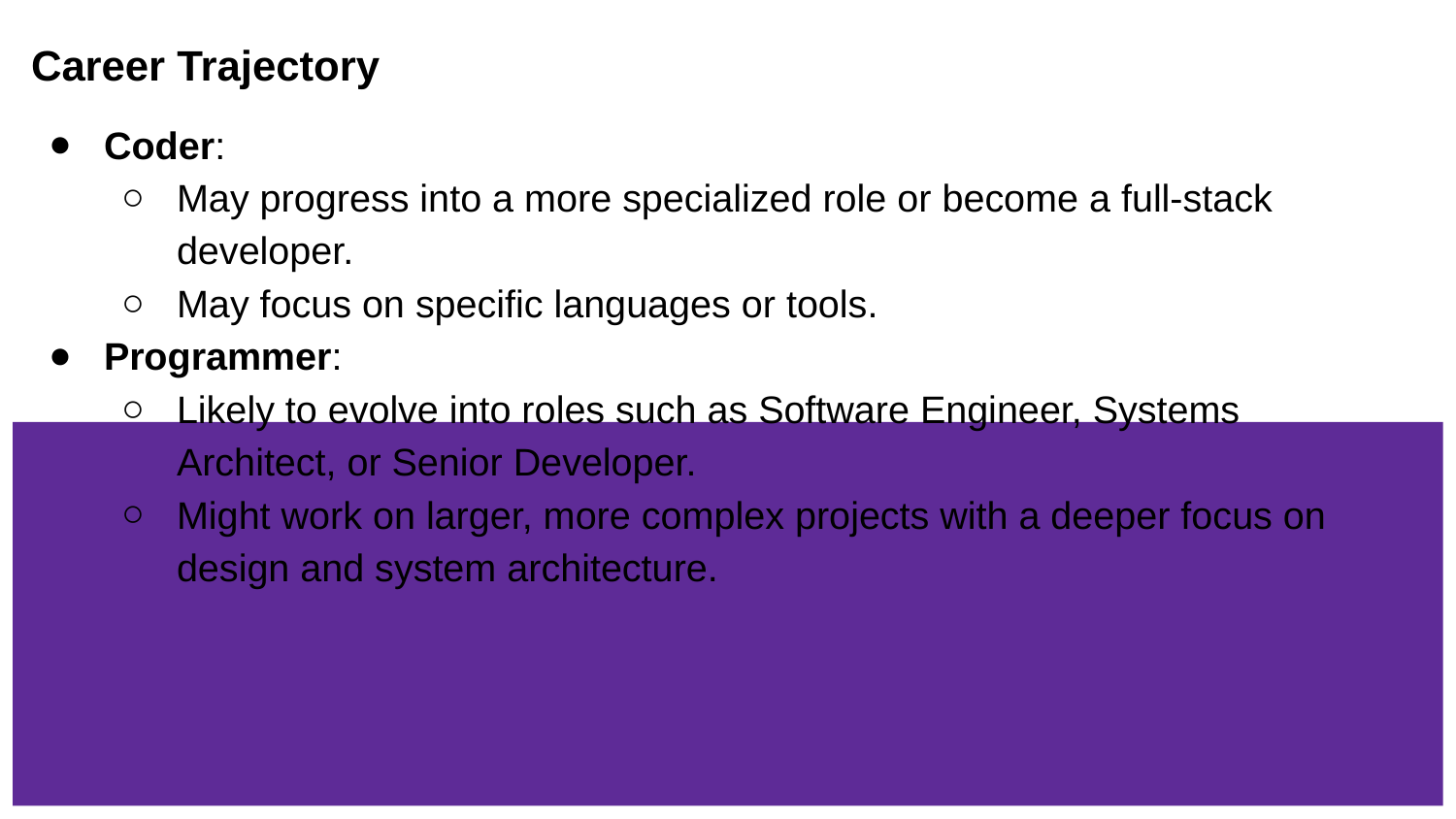

Career Trajectory
Coder:
May progress into a more specialized role or become a full-stack developer.
May focus on specific languages or tools.
Programmer:
Likely to evolve into roles such as Software Engineer, Systems Architect, or Senior Developer.
Might work on larger, more complex projects with a deeper focus on design and system architecture.